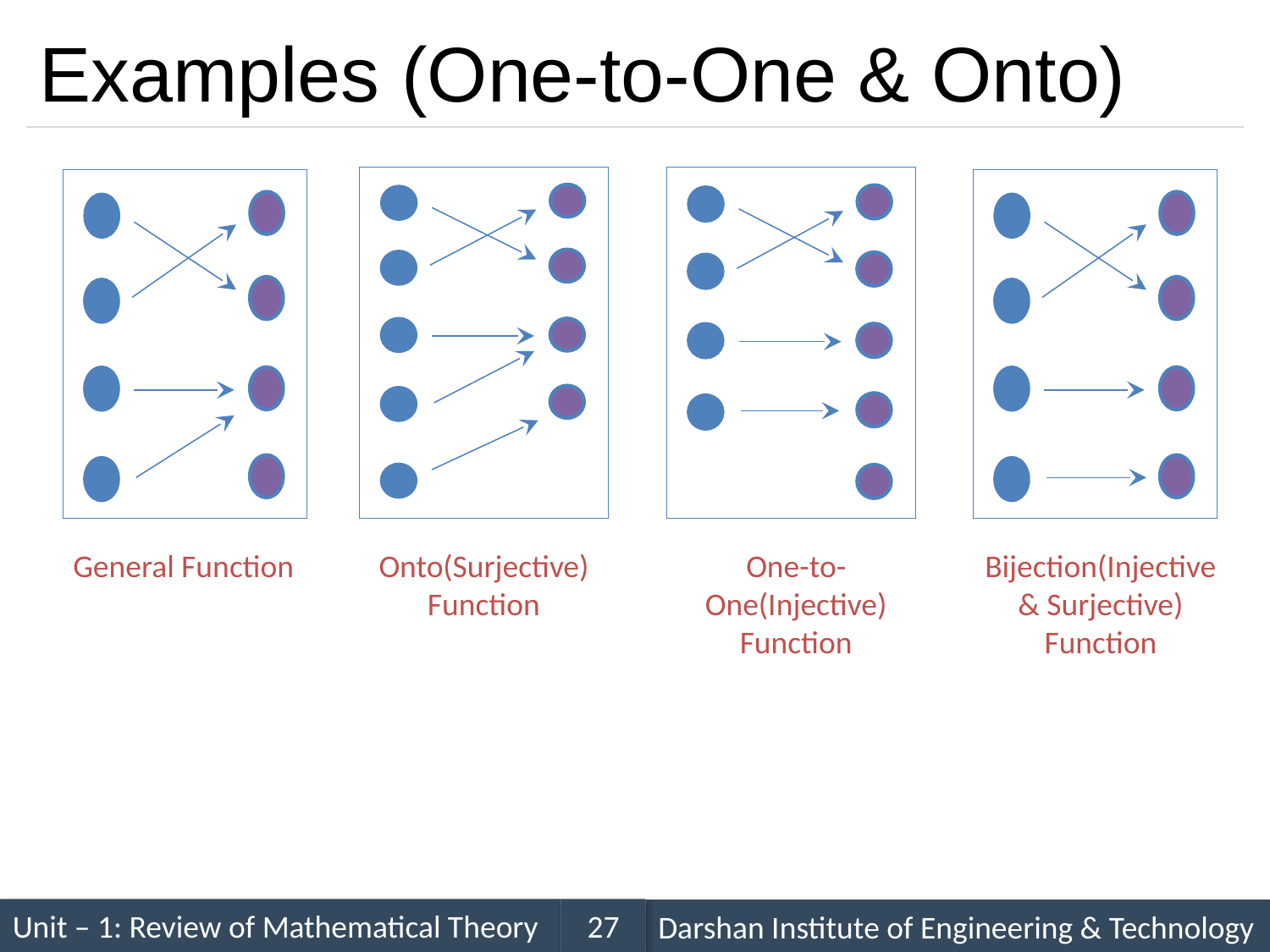

# Examples (One-to-One & Onto)

Onto(Surjective) Function
General Function
One-to-One(Injective) Function
Bijection(Injective & Surjective) Function